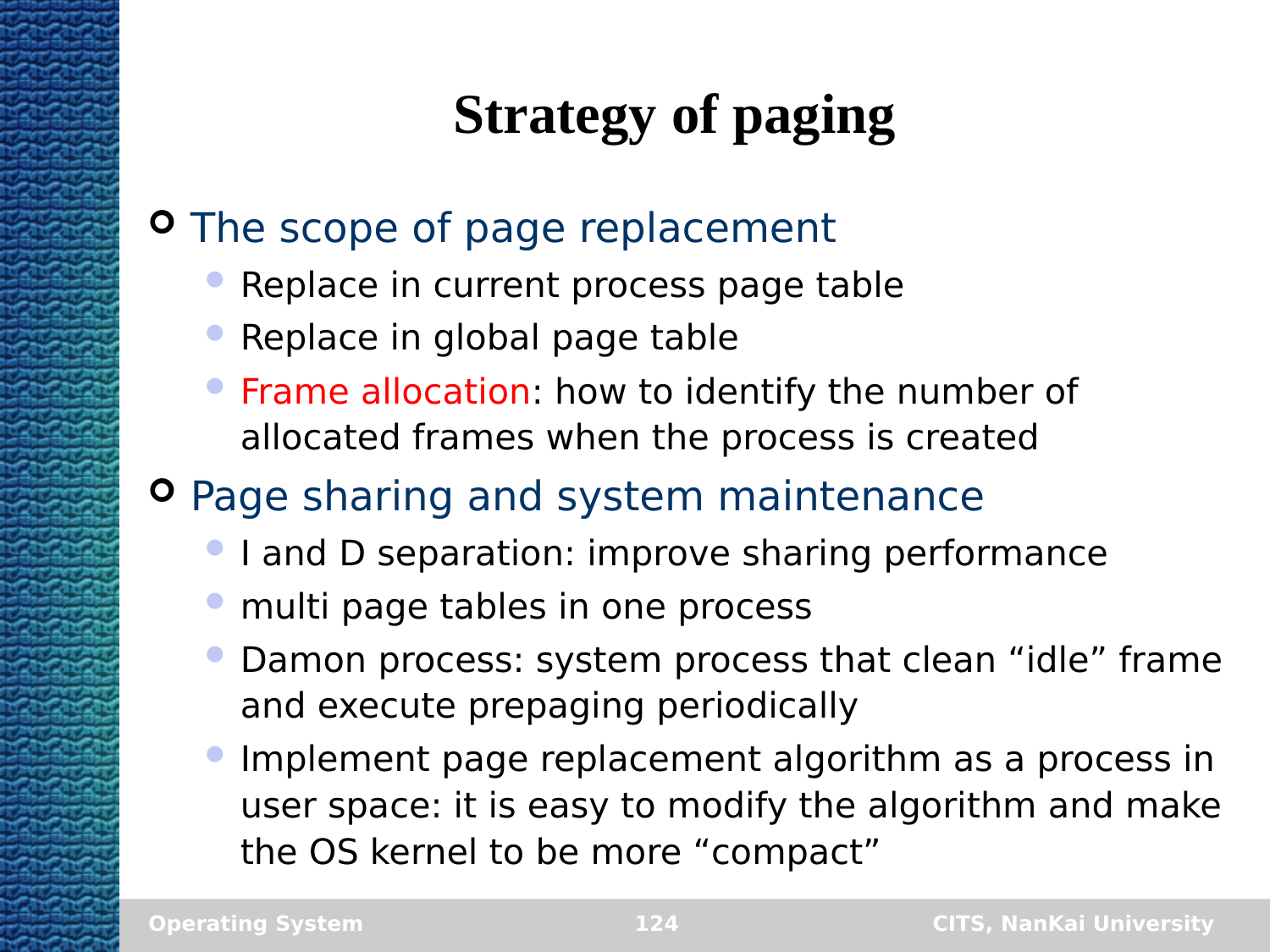

# Strategy of paging
The scope of page replacement
Replace in current process page table
Replace in global page table
Frame allocation: how to identify the number of allocated frames when the process is created
Page sharing and system maintenance
I and D separation: improve sharing performance
multi page tables in one process
Damon process: system process that clean “idle” frame and execute prepaging periodically
Implement page replacement algorithm as a process in user space: it is easy to modify the algorithm and make the OS kernel to be more “compact”
Operating System
124
CITS, NanKai University